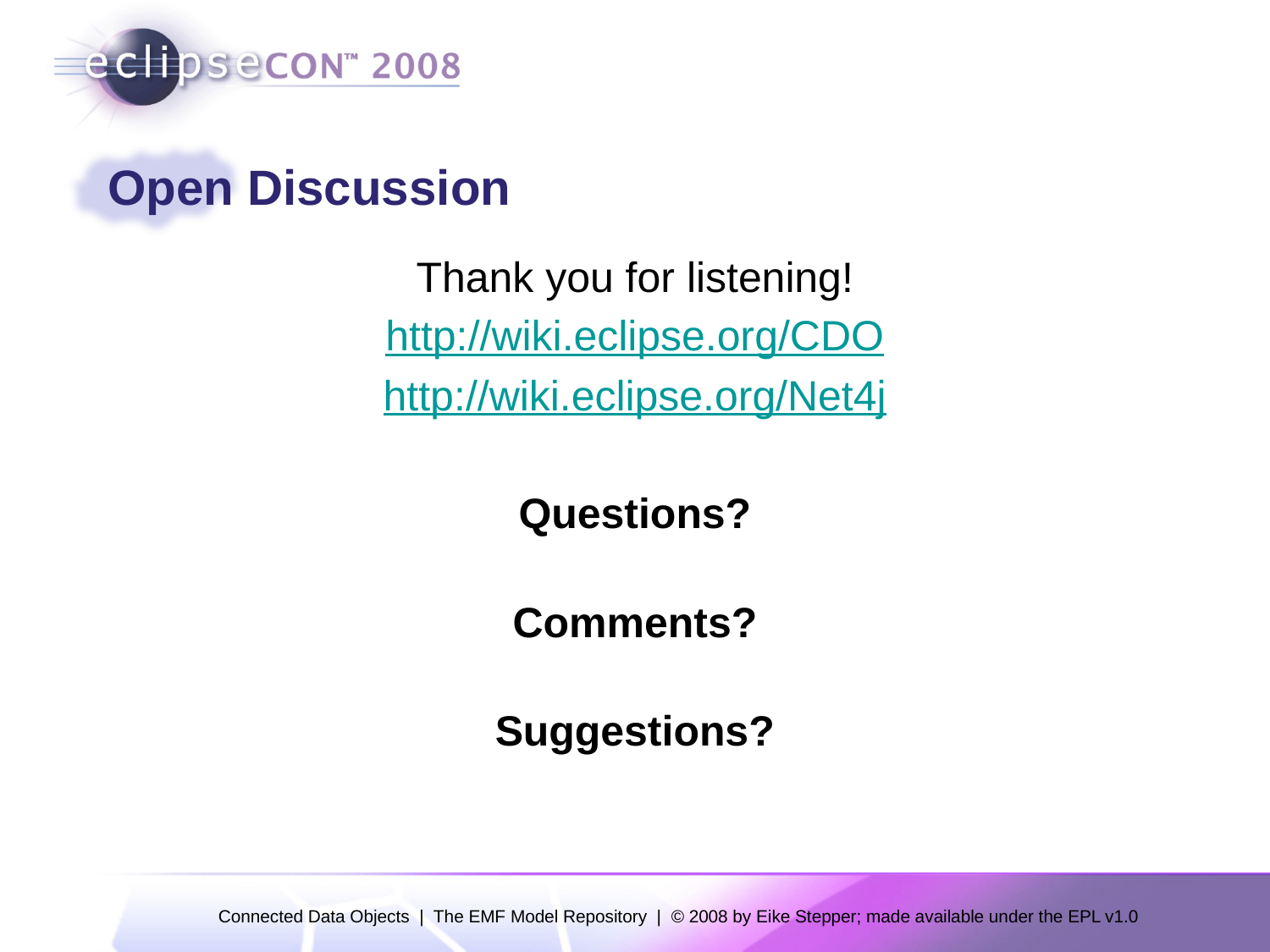

# Open Discussion
Thank you for listening!
http://wiki.eclipse.org/CDO
http://wiki.eclipse.org/Net4j

Questions?

Comments?

Suggestions?